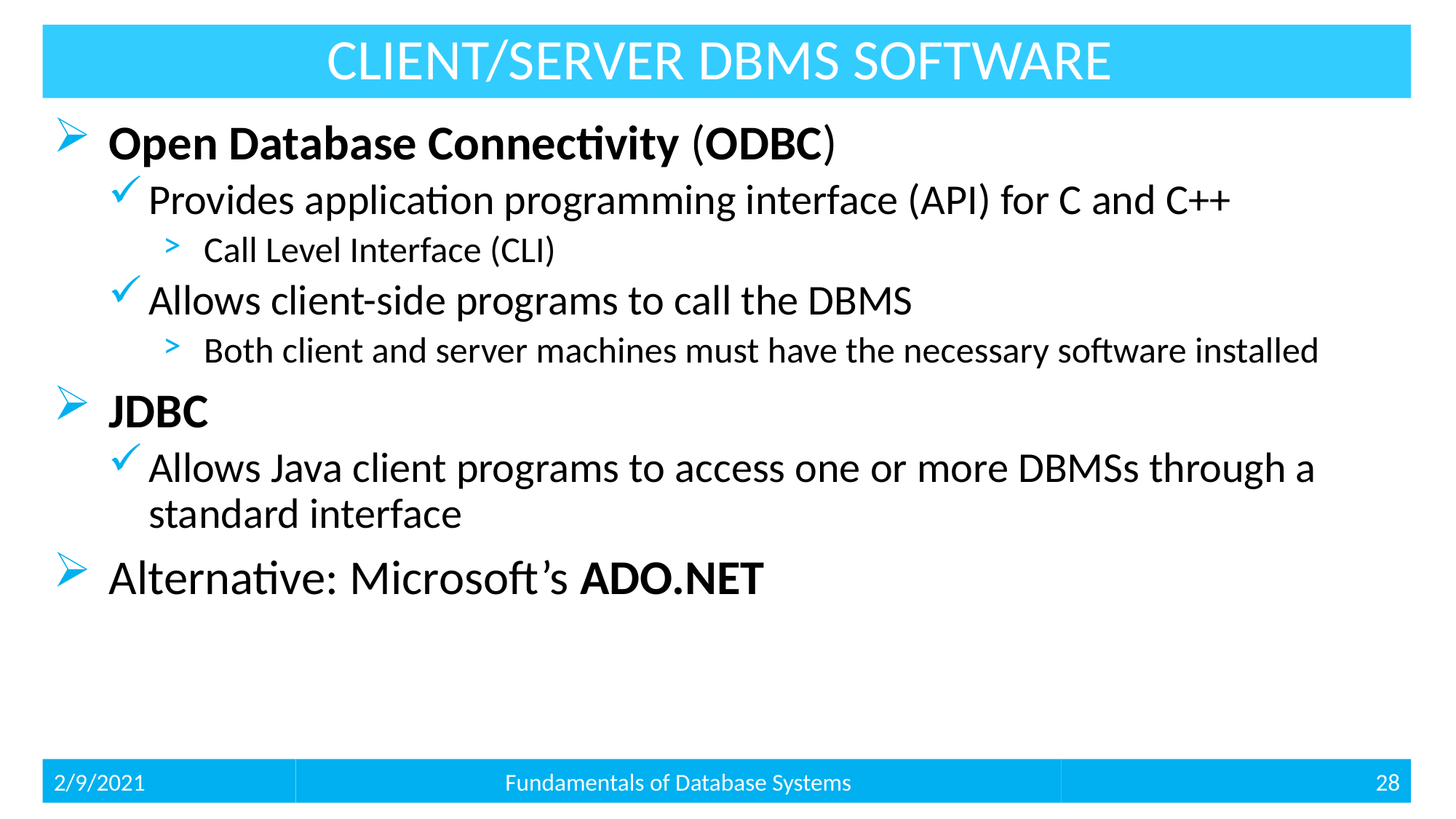

# CLIENT/SERVER DBMS SOFTWARE
Open Database Connectivity (ODBC)
Provides application programming interface (API) for C and C++
Call Level Interface (CLI)
Allows client-side programs to call the DBMS
Both client and server machines must have the necessary software installed
JDBC
Allows Java client programs to access one or more DBMSs through a standard interface
Alternative: Microsoft’s ADO.NET
28
2/9/2021
Fundamentals of Database Systems